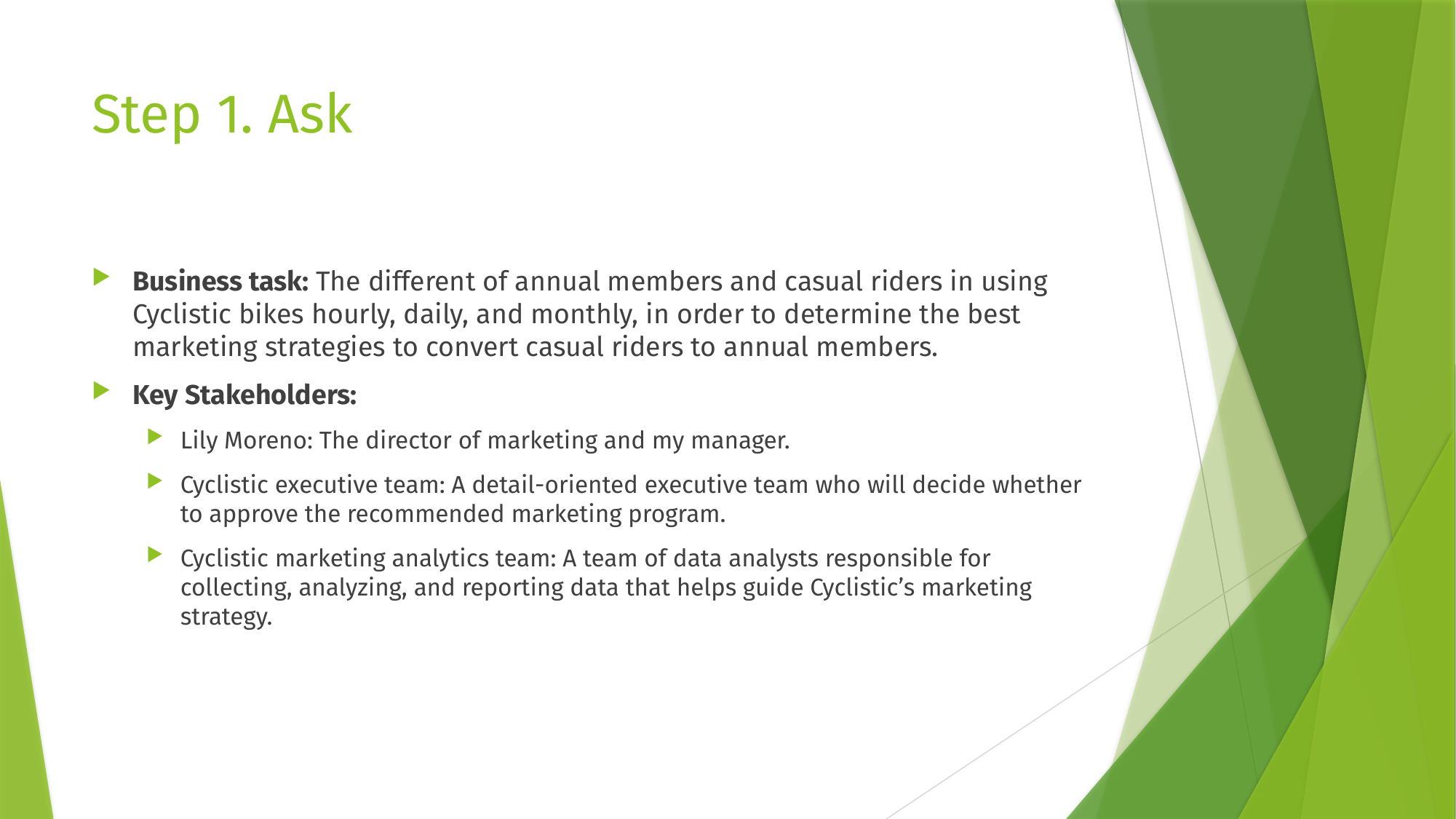

# Step 1. Ask
Business task: The different of annual members and casual riders in using Cyclistic bikes hourly, daily, and monthly, in order to determine the best marketing strategies to convert casual riders to annual members.
Key Stakeholders:
Lily Moreno: The director of marketing and my manager.
Cyclistic executive team: A detail-oriented executive team who will decide whether to approve the recommended marketing program.
Cyclistic marketing analytics team: A team of data analysts responsible for collecting, analyzing, and reporting data that helps guide Cyclistic’s marketing strategy.